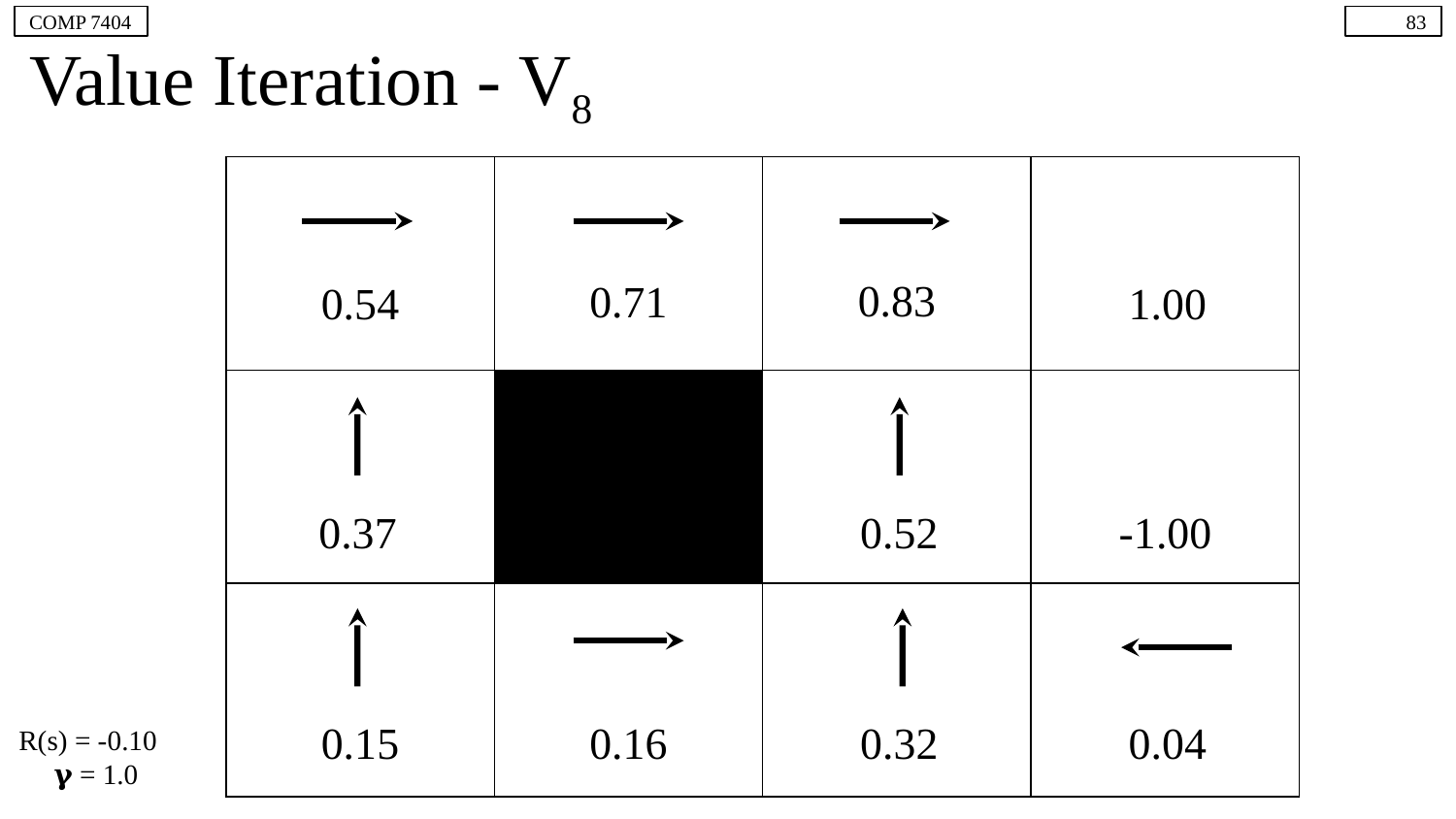

COMP 7404
83
# Value Iteration - V8
|  |  |  |  |
| --- | --- | --- | --- |
|  |  |  |  |
|  |  |  |  |
0.83
0.71
0.54
1.00

0.37
0.52
-1.00
R(s) = -0.10
     𝛄 = 1.0
0.15
0.16
0.32
0.04